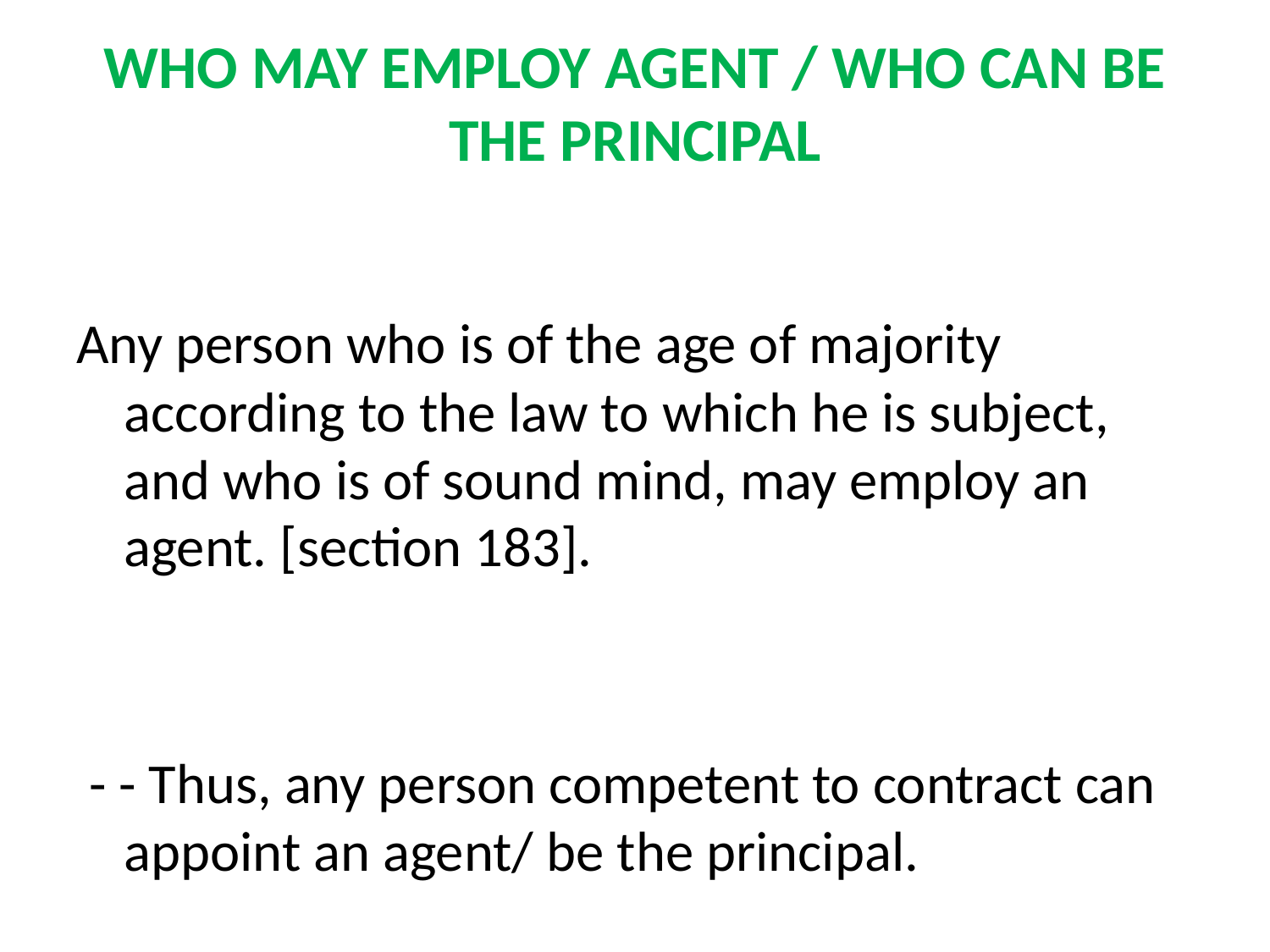

# WHO MAY EMPLOY AGENT / WHO CAN BE THE PRINCIPAL

Any person who is of the age of majority according to the law to which he is subject, and who is of sound mind, may employ an agent. [section 183].

 - - Thus, any person competent to contract can appoint an agent/ be the principal.